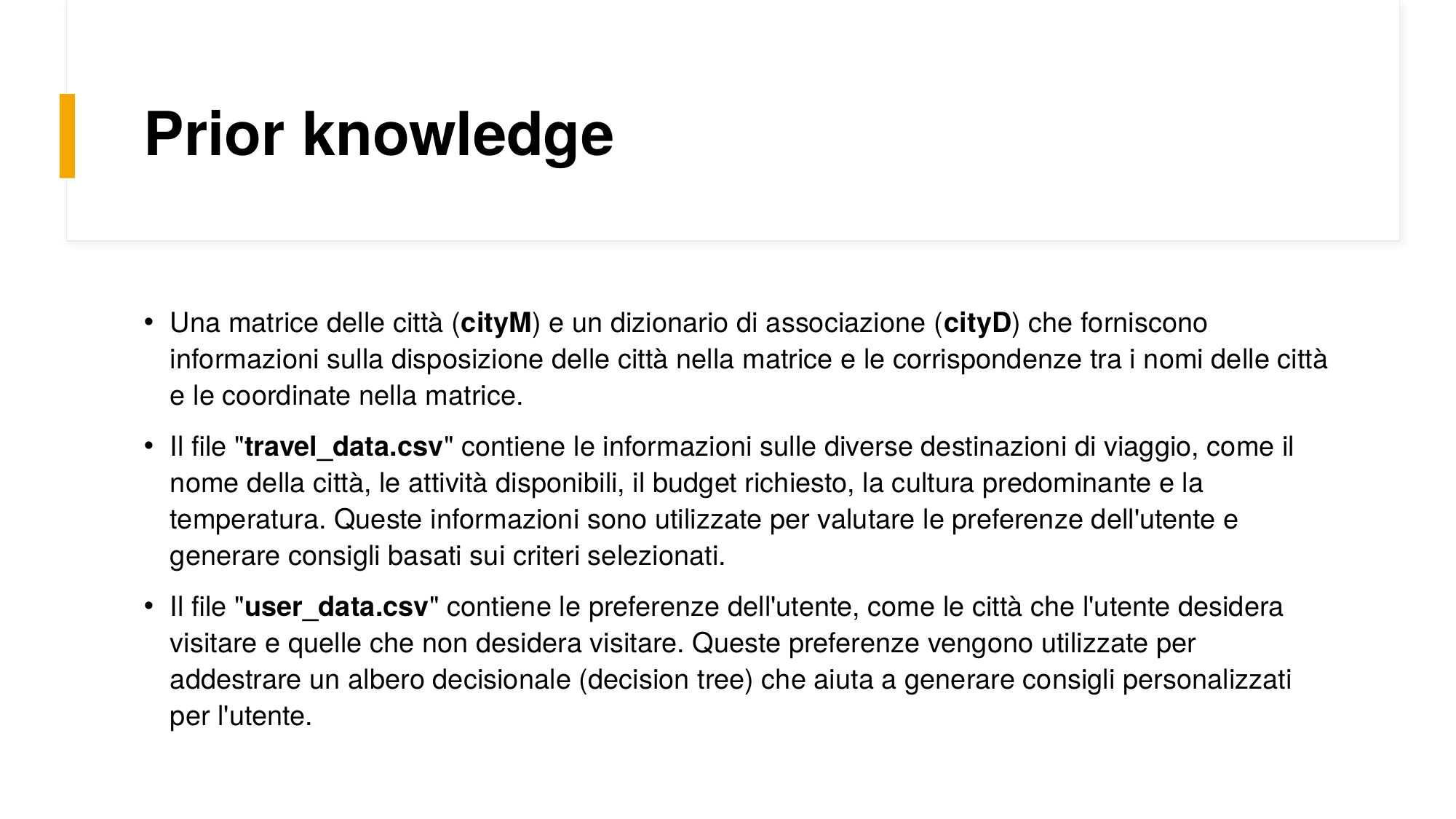

# Prior knowledge
Una matrice delle città (cityM) e un dizionario di associazione (cityD) che forniscono informazioni sulla disposizione delle città nella matrice e le corrispondenze tra i nomi delle città e le coordinate nella matrice.
Il file "travel_data.csv" contiene le informazioni sulle diverse destinazioni di viaggio, come il nome della città, le attività disponibili, il budget richiesto, la cultura predominante e la temperatura. Queste informazioni sono utilizzate per valutare le preferenze dell'utente e generare consigli basati sui criteri selezionati.
Il file "user_data.csv" contiene le preferenze dell'utente, come le città che l'utente desidera visitare e quelle che non desidera visitare. Queste preferenze vengono utilizzate per addestrare un albero decisionale (decision tree) che aiuta a generare consigli personalizzati per l'utente.